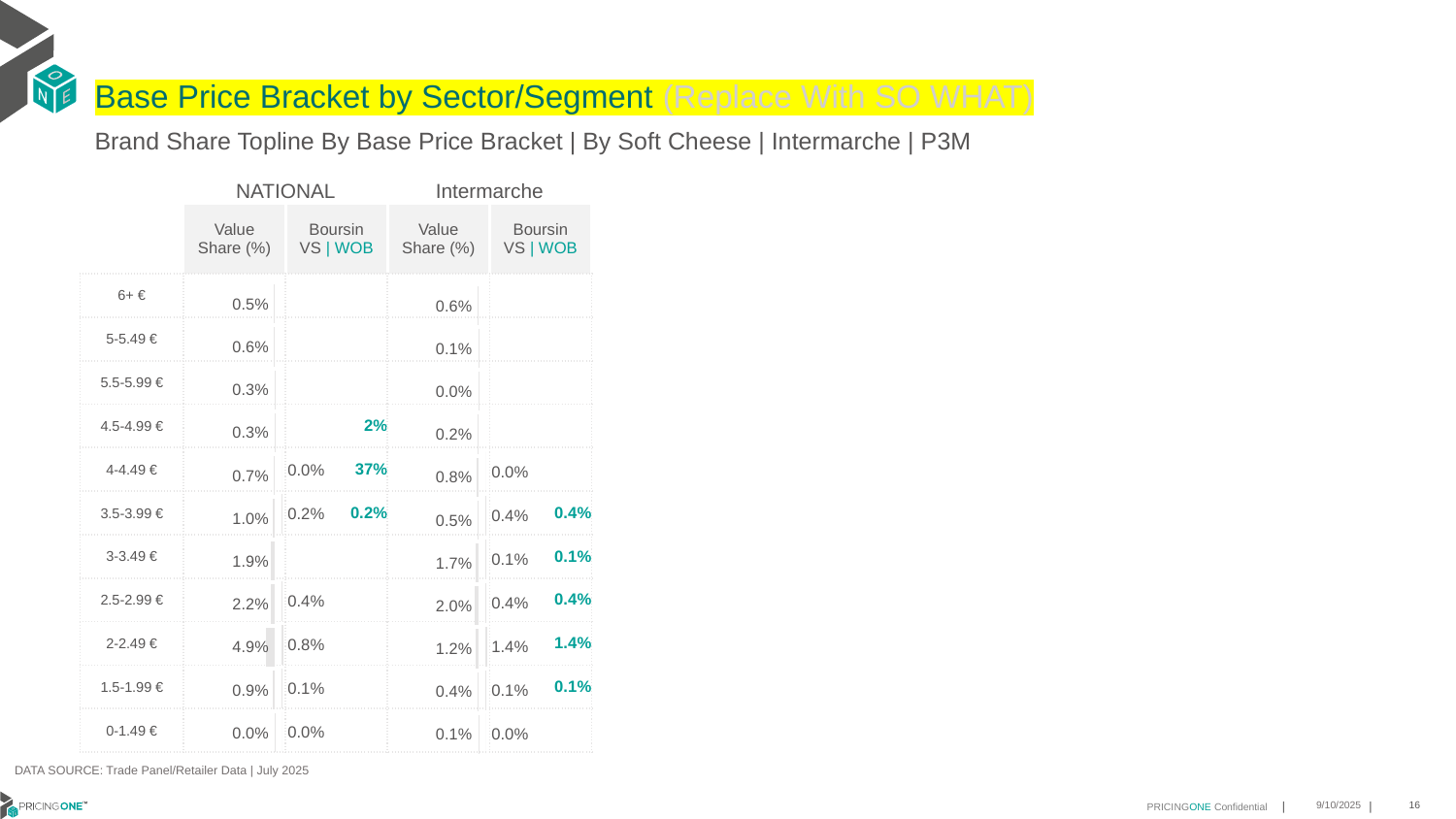

# Base Price Bracket by Sector/Segment (Replace With SO WHAT)
Brand Share Topline By Base Price Bracket | By Soft Cheese | Intermarche | P3M
|  | NATIONAL |  | Intermarche |  |
| --- | --- | --- | --- | --- |
|  | Value Share (%) | Boursin VS | WOB | Value Share (%) | Boursin VS | WOB |
| 6+ € |  |  |  |  |
| 5-5.49 € |  |  |  |  |
| 5.5-5.99 € |  |  |  |  |
| 4.5-4.99 € |  | 2% |  |  |
| 4-4.49 € |  | 37% |  |  |
| 3.5-3.99 € |  | 0.2% |  | 0.4% |
| 3-3.49 € |  |  |  | 0.1% |
| 2.5-2.99 € |  |  |  | 0.4% |
| 2-2.49 € |  |  |  | 1.4% |
| 1.5-1.99 € |  |  |  | 0.1% |
| 0-1.49 € |  |  |  |  |

### Chart

| Category | Value Share NATIONAL |
|---|---|
| 6+ € | None |
| 5-5.49 € | None |
| 5.5-5.99 € | None |
| 4.5-4.99 € | None |
| 4-4.49 € | 7.006542050001685e-05 |
| 3.5-3.99 € | 0.002452255904739394 |
| 3-3.49 € | None |
| 2.5-2.99 € | 0.00446863688421037 |
| 2-2.49 € | 0.008291006621331705 |
| 1.5-1.99 € | 0.0008179268509601912 |
| 0-1.49 € | 5.053931938145443e-05 |

### Chart

| Category | Value Share |
|---|---|
| 6+ € | 0.004732825860438789 |
| 5-5.49 € | 0.0055593660224720065 |
| 5.5-5.99 € | 0.0030734663963747338 |
| 4.5-4.99 € | 0.002708529177842654 |
| 4-4.49 € | 0.006582276746004785 |
| 3.5-3.99 € | 0.009500095635457046 |
| 3-3.49 € | 0.018979275109016668 |
| 2.5-2.99 € | 0.021579141418668134 |
| 2-2.49 € | 0.048597555837115884 |
| 1.5-1.99 € | 0.009363336915624857 |
| 0-1.49 € | 0.00038510953284150986 |

### Chart

| Category | Value Share |
|---|---|
| 6+ € | None |
| 5-5.49 € | None |
| 5.5-5.99 € | None |
| 4.5-4.99 € | None |
| 4-4.49 € | 5.619357531545321e-05 |
| 3.5-3.99 € | 0.004384737590349227 |
| 3-3.49 € | 0.0007201781952149627 |
| 2.5-2.99 € | 0.003761278123301791 |
| 2-2.49 € | 0.014066201206613426 |
| 1.5-1.99 € | 0.0013957948219560931 |
| 0-1.49 € | 5.979874995198131e-07 |

### Chart

| Category | Value Share |
|---|---|
| 6+ € | 0.005871979789509513 |
| 5-5.49 € | 0.0006812186779826881 |
| 5.5-5.99 € | 0.00046602519943107225 |
| 4.5-4.99 € | 0.0020385719423146563 |
| 4-4.49 € | 0.00838750015035271 |
| 3.5-3.99 € | 0.005259728399007006 |
| 3-3.49 € | 0.01671541860460919 |
| 2.5-2.99 € | 0.02006365806290019 |
| 2-2.49 € | 0.012162232895569162 |
| 1.5-1.99 € | 0.004028229136344963 |
| 0-1.49 € | 0.0011351219700450005 |
DATA SOURCE: Trade Panel/Retailer Data | July 2025

9/10/2025
16